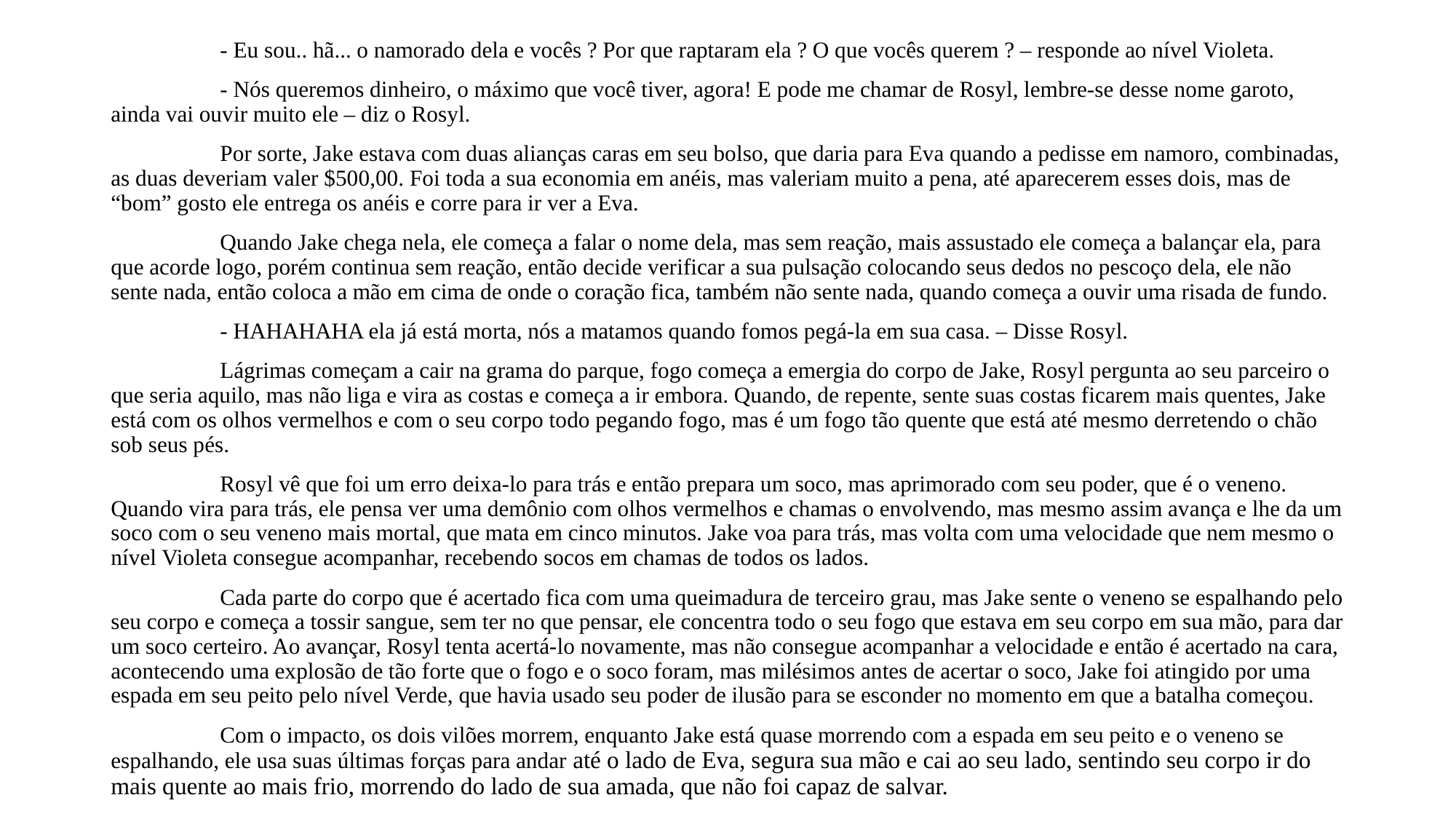

- Eu sou.. hã... o namorado dela e vocês ? Por que raptaram ela ? O que vocês querem ? – responde ao nível Violeta.
	- Nós queremos dinheiro, o máximo que você tiver, agora! E pode me chamar de Rosyl, lembre-se desse nome garoto, ainda vai ouvir muito ele – diz o Rosyl.
	Por sorte, Jake estava com duas alianças caras em seu bolso, que daria para Eva quando a pedisse em namoro, combinadas, as duas deveriam valer $500,00. Foi toda a sua economia em anéis, mas valeriam muito a pena, até aparecerem esses dois, mas de “bom” gosto ele entrega os anéis e corre para ir ver a Eva.
	Quando Jake chega nela, ele começa a falar o nome dela, mas sem reação, mais assustado ele começa a balançar ela, para que acorde logo, porém continua sem reação, então decide verificar a sua pulsação colocando seus dedos no pescoço dela, ele não sente nada, então coloca a mão em cima de onde o coração fica, também não sente nada, quando começa a ouvir uma risada de fundo.
	- HAHAHAHA ela já está morta, nós a matamos quando fomos pegá-la em sua casa. – Disse Rosyl.
	Lágrimas começam a cair na grama do parque, fogo começa a emergia do corpo de Jake, Rosyl pergunta ao seu parceiro o que seria aquilo, mas não liga e vira as costas e começa a ir embora. Quando, de repente, sente suas costas ficarem mais quentes, Jake está com os olhos vermelhos e com o seu corpo todo pegando fogo, mas é um fogo tão quente que está até mesmo derretendo o chão sob seus pés.
	Rosyl vê que foi um erro deixa-lo para trás e então prepara um soco, mas aprimorado com seu poder, que é o veneno. Quando vira para trás, ele pensa ver uma demônio com olhos vermelhos e chamas o envolvendo, mas mesmo assim avança e lhe da um soco com o seu veneno mais mortal, que mata em cinco minutos. Jake voa para trás, mas volta com uma velocidade que nem mesmo o nível Violeta consegue acompanhar, recebendo socos em chamas de todos os lados.
	Cada parte do corpo que é acertado fica com uma queimadura de terceiro grau, mas Jake sente o veneno se espalhando pelo seu corpo e começa a tossir sangue, sem ter no que pensar, ele concentra todo o seu fogo que estava em seu corpo em sua mão, para dar um soco certeiro. Ao avançar, Rosyl tenta acertá-lo novamente, mas não consegue acompanhar a velocidade e então é acertado na cara, acontecendo uma explosão de tão forte que o fogo e o soco foram, mas milésimos antes de acertar o soco, Jake foi atingido por uma espada em seu peito pelo nível Verde, que havia usado seu poder de ilusão para se esconder no momento em que a batalha começou.
	Com o impacto, os dois vilões morrem, enquanto Jake está quase morrendo com a espada em seu peito e o veneno se espalhando, ele usa suas últimas forças para andar até o lado de Eva, segura sua mão e cai ao seu lado, sentindo seu corpo ir do mais quente ao mais frio, morrendo do lado de sua amada, que não foi capaz de salvar.

#